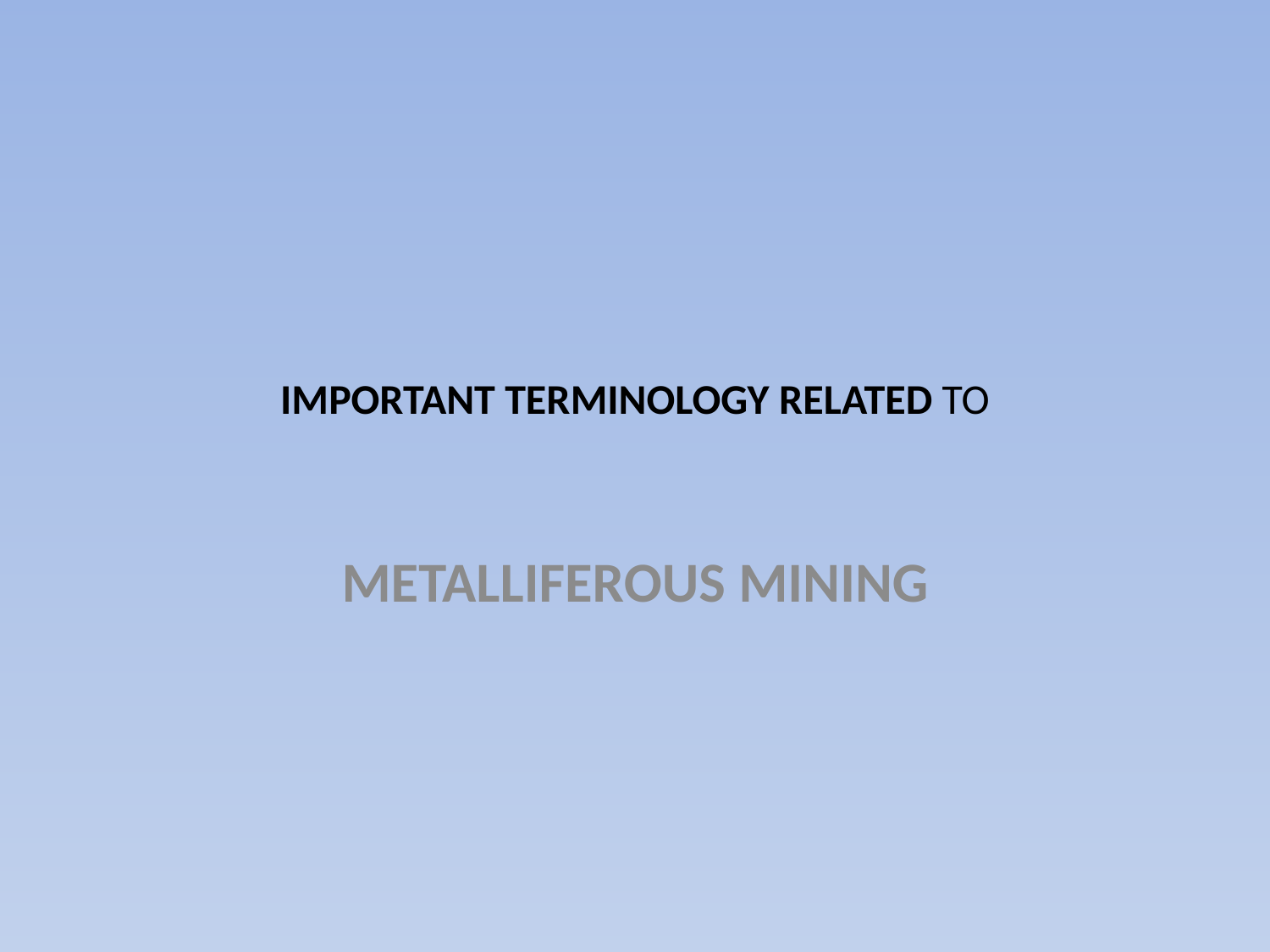

# IMPORTANT TERMINOLOGY RELATED TO
METALLIFEROUS MINING